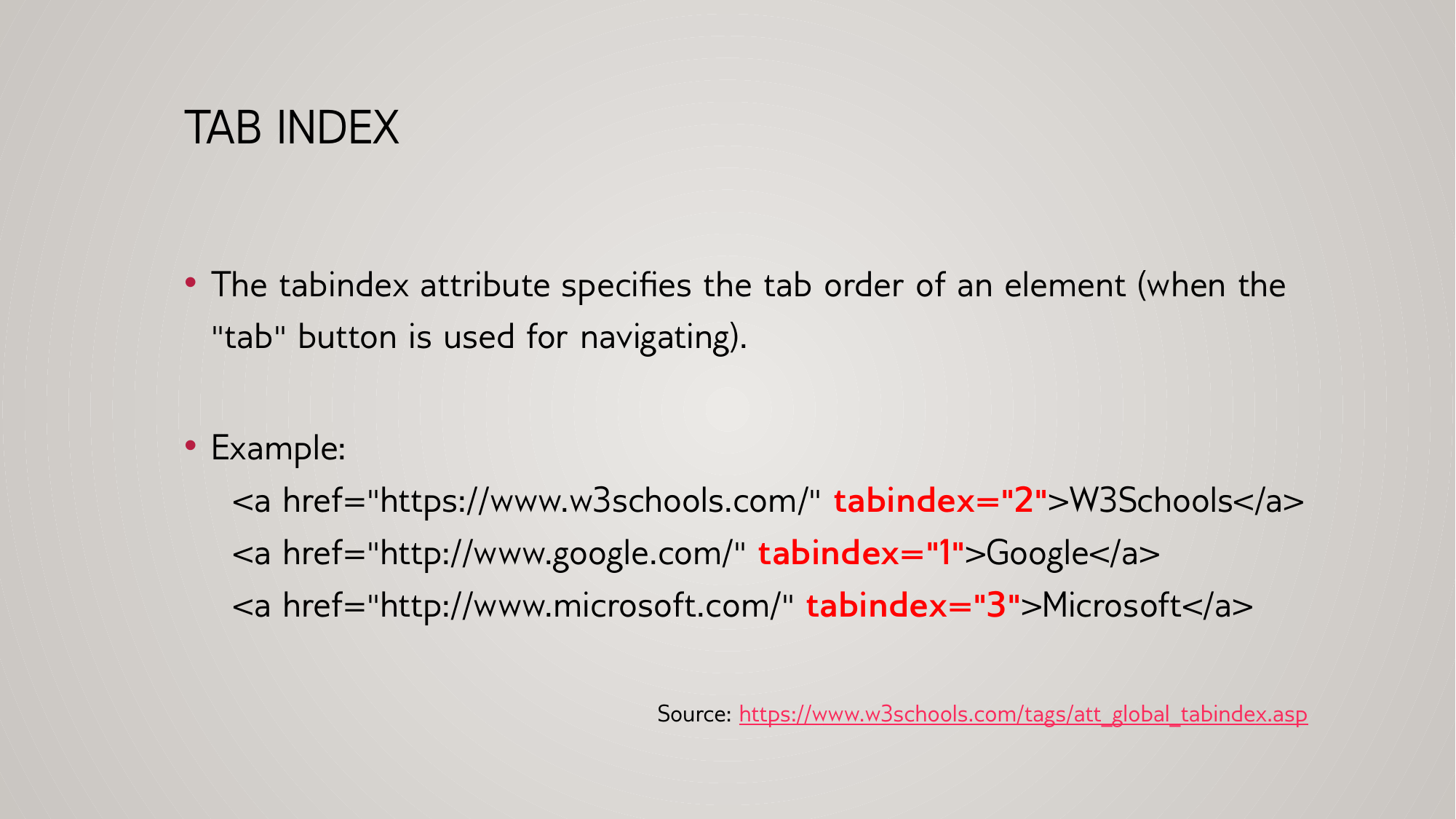

# Tab Index
The tabindex attribute specifies the tab order of an element (when the "tab" button is used for navigating).
Example:
  <a href="https://www.w3schools.com/" tabindex="2">W3Schools</a>
  <a href="http://www.google.com/" tabindex="1">Google</a>
  <a href="http://www.microsoft.com/" tabindex="3">Microsoft</a>
Source: https://www.w3schools.com/tags/att_global_tabindex.asp